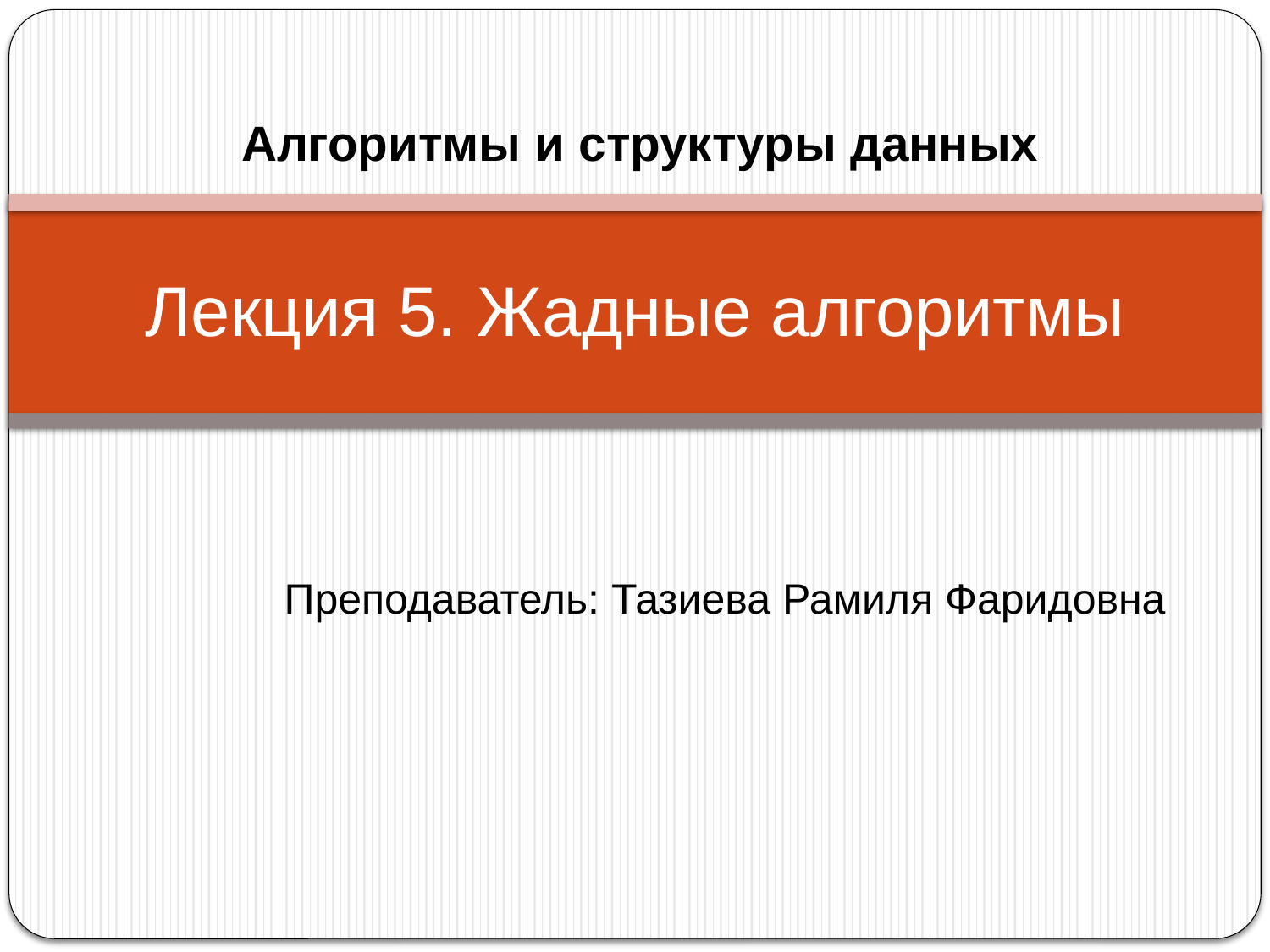

Алгоритмы и структуры данных
# Лекция 5. Жадные алгоритмы
Преподаватель: Тазиева Рамиля Фаридовна